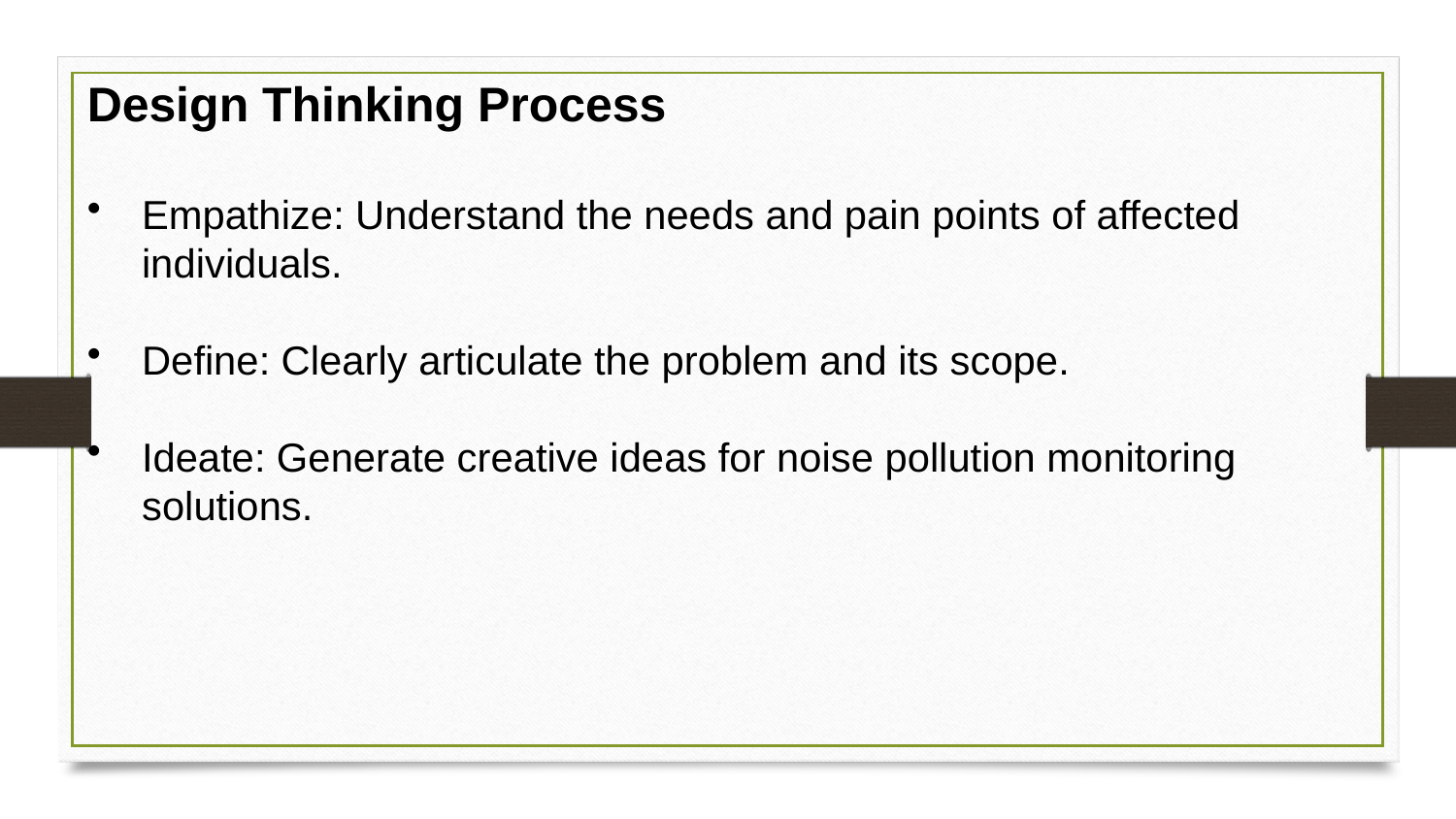

Design Thinking Process
Empathize: Understand the needs and pain points of affected individuals.

Define: Clearly articulate the problem and its scope.

Ideate: Generate creative ideas for noise pollution monitoring solutions.